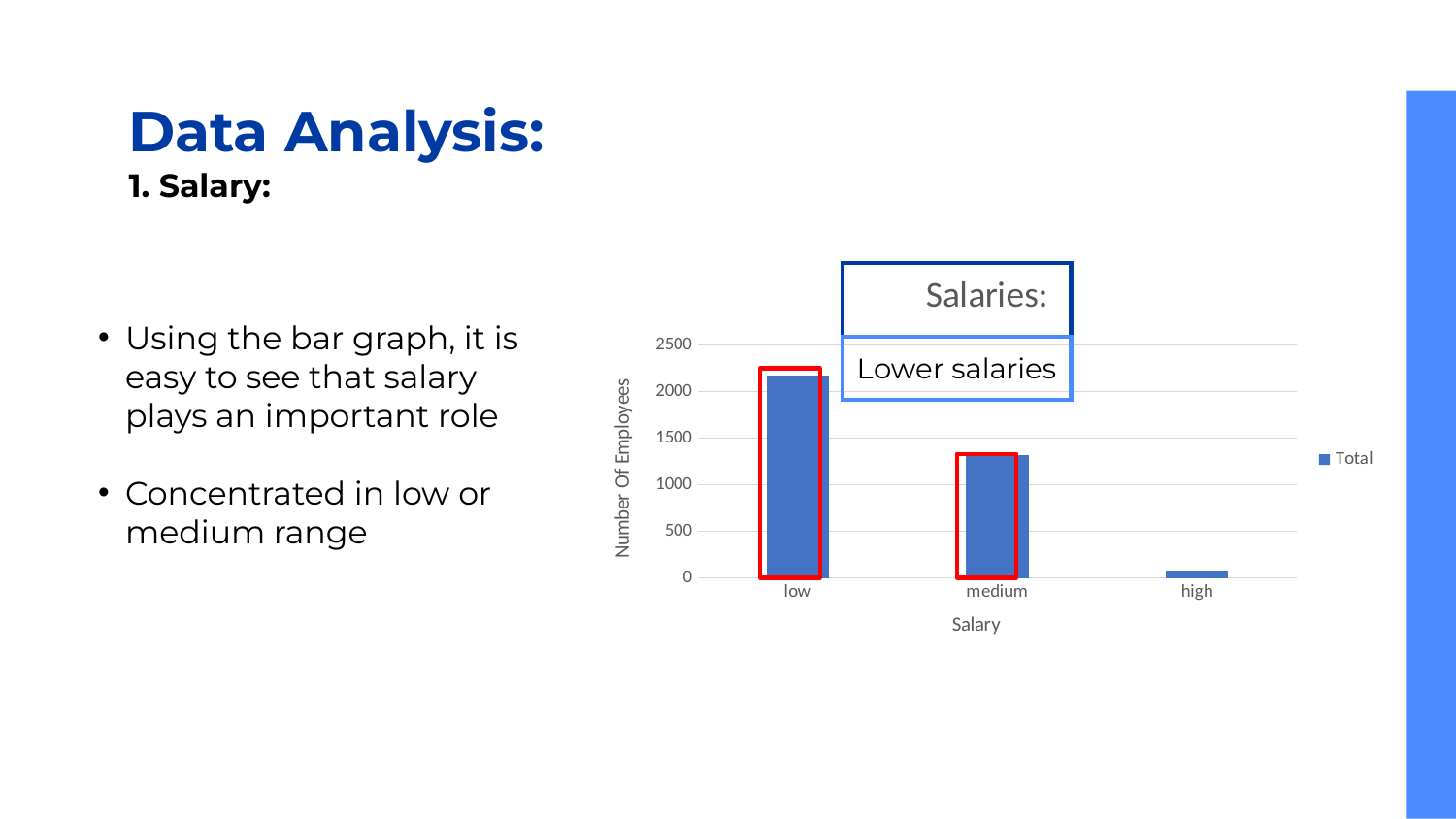

# Data Analysis:
1. Salary:

### Chart: Salaries:

| Category | Total |
|---|---|
| low | 2172.0 |
| medium | 1317.0 |
| high | 82.0 |
|  |
| --- |
| Lower salaries |
Using the bar graph, it is easy to see that salary plays an important role

Concentrated in low or medium range